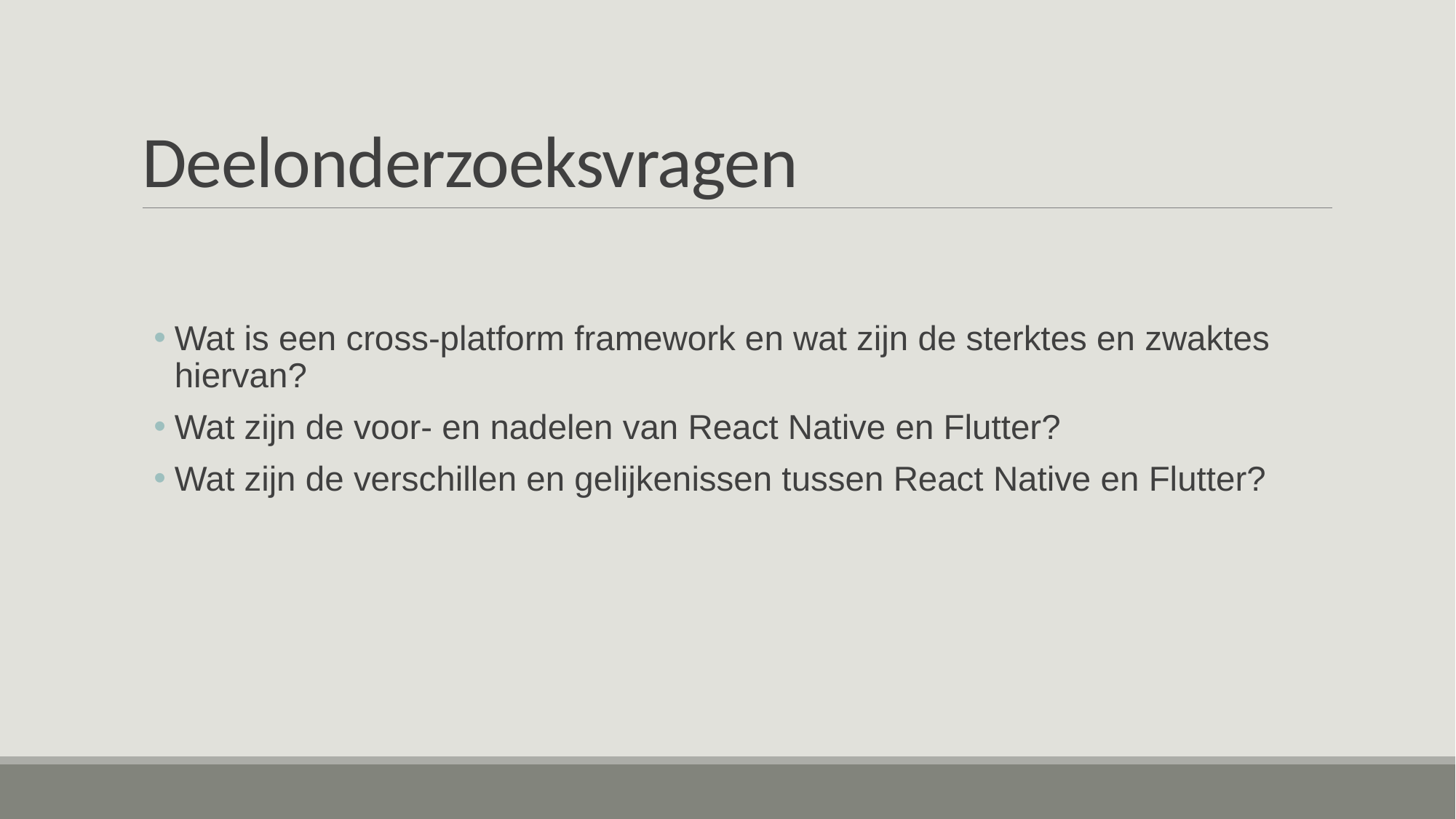

# Deelonderzoeksvragen
Wat is een cross-platform framework en wat zijn de sterktes en zwaktes hiervan?
Wat zijn de voor- en nadelen van React Native en Flutter?
Wat zijn de verschillen en gelijkenissen tussen React Native en Flutter?